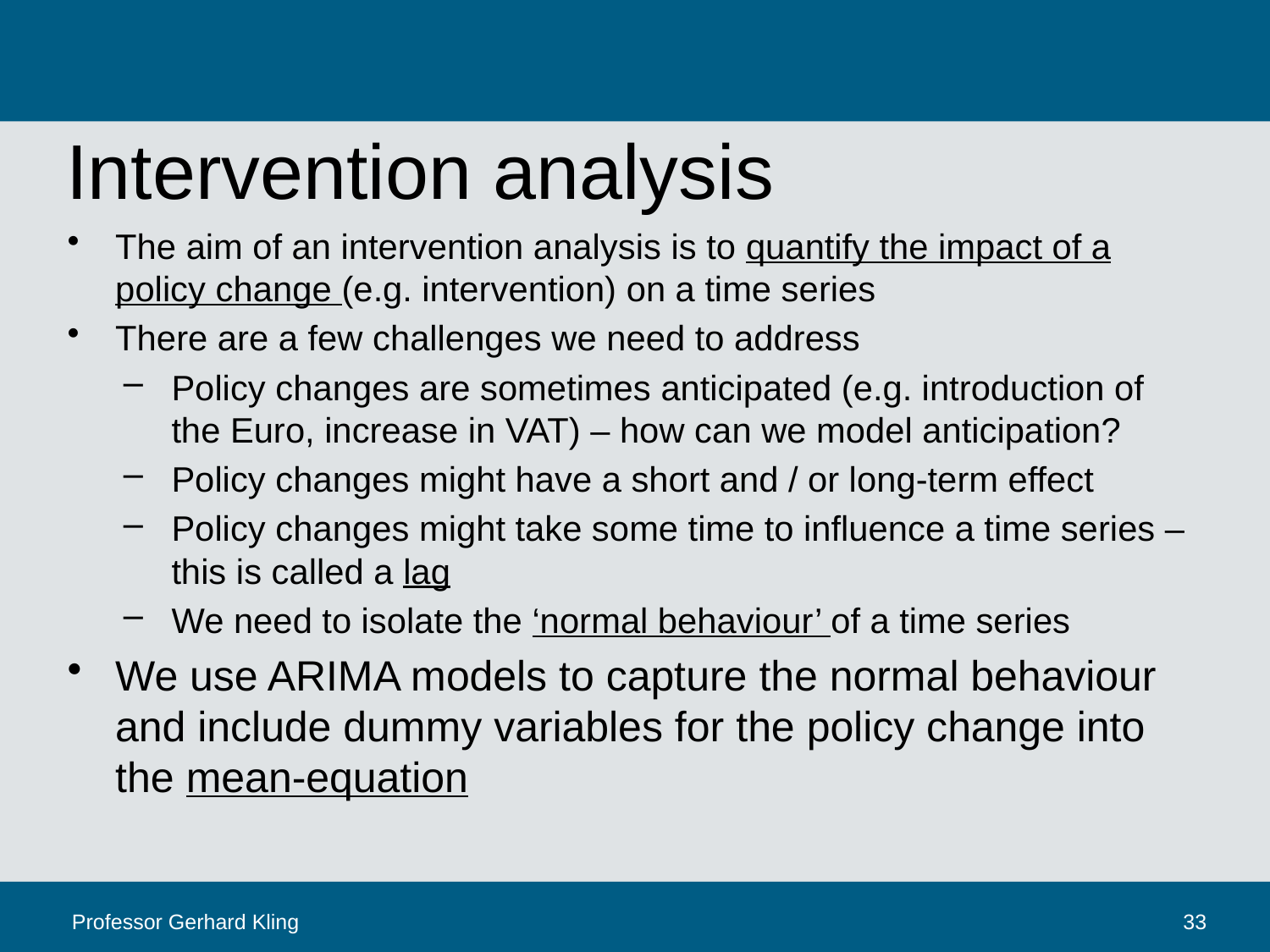

# Intervention analysis
The aim of an intervention analysis is to quantify the impact of a policy change (e.g. intervention) on a time series
There are a few challenges we need to address
Policy changes are sometimes anticipated (e.g. introduction of the Euro, increase in VAT) – how can we model anticipation?
Policy changes might have a short and / or long-term effect
Policy changes might take some time to influence a time series – this is called a lag
We need to isolate the ‘normal behaviour’ of a time series
We use ARIMA models to capture the normal behaviour and include dummy variables for the policy change into the mean-equation

Professor Gerhard Kling
33